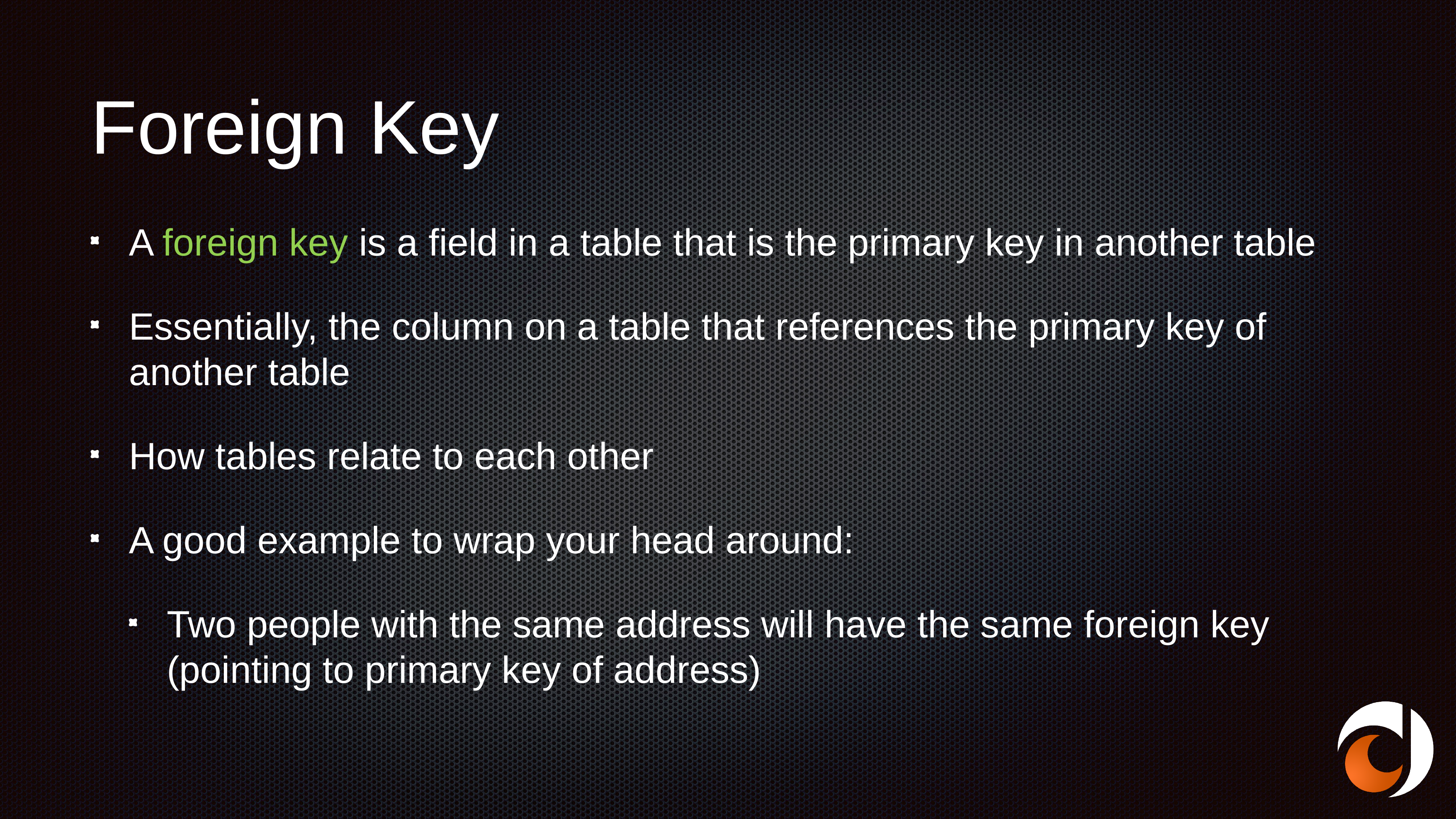

# Foreign Key
A foreign key is a field in a table that is the primary key in another table
Essentially, the column on a table that references the primary key of another table
How tables relate to each other
A good example to wrap your head around:
Two people with the same address will have the same foreign key (pointing to primary key of address)